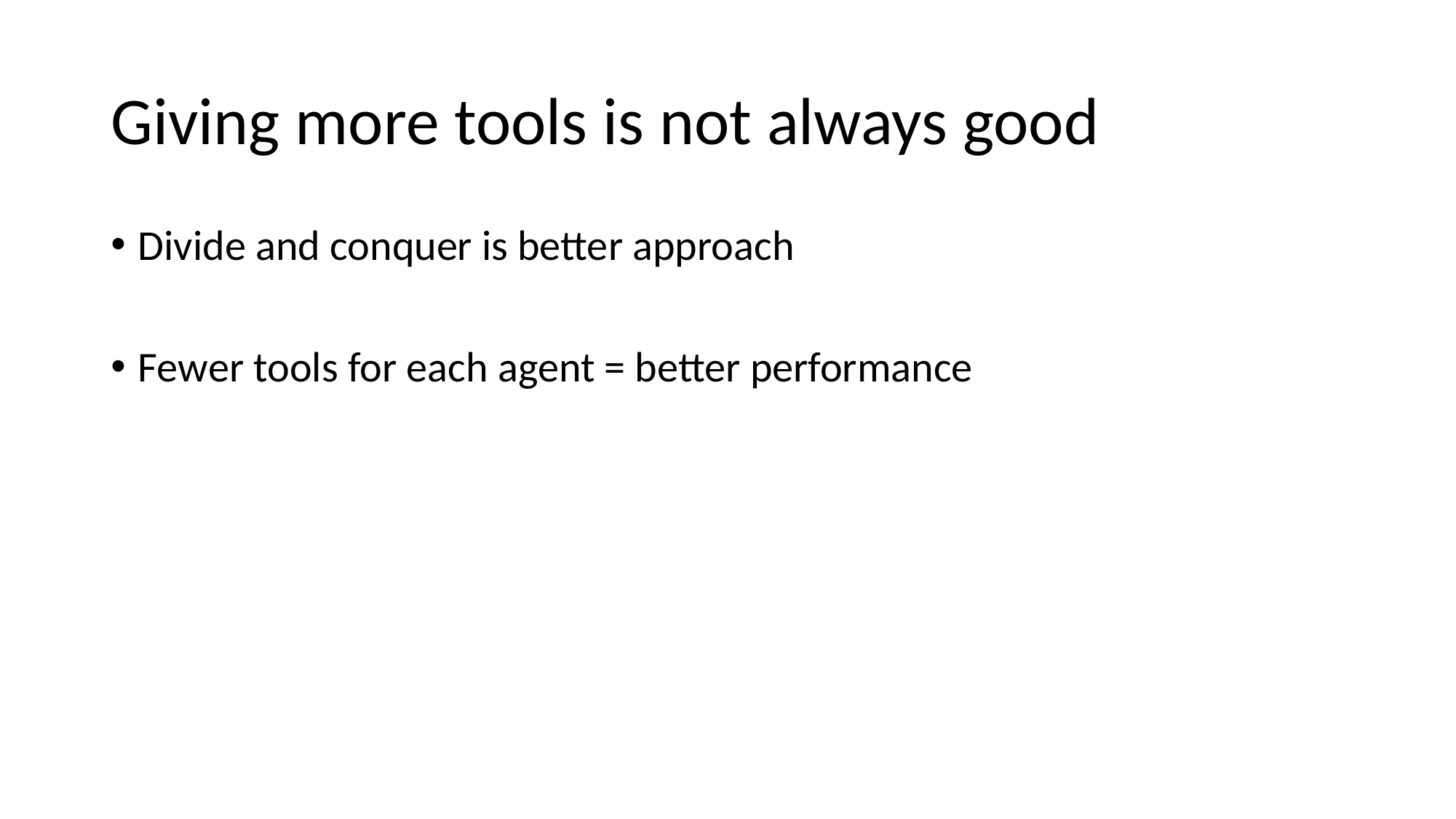

# Giving more tools is not always good
Divide and conquer is better approach

Fewer tools for each agent = better performance